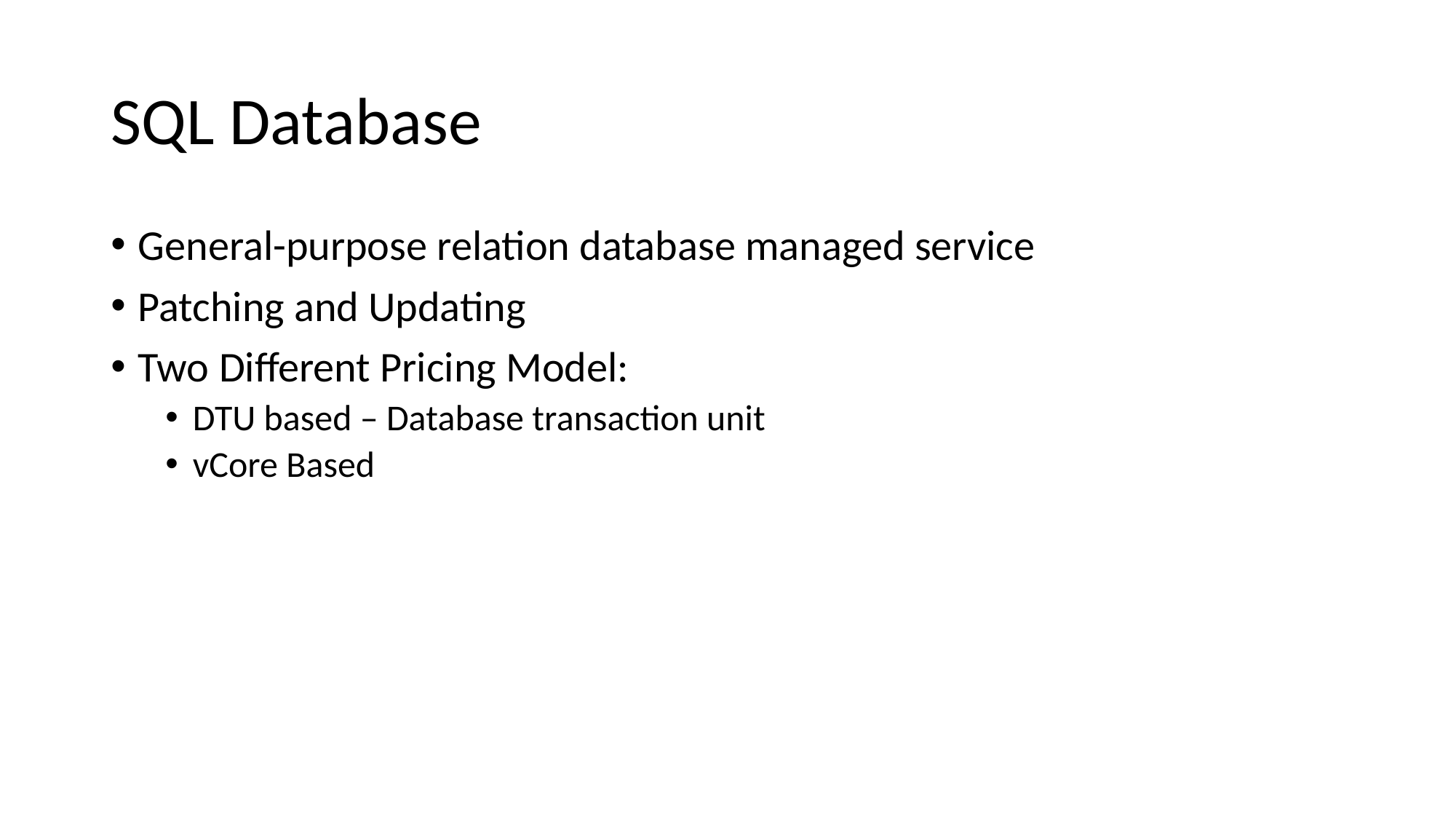

# SQL Database
General-purpose relation database managed service
Patching and Updating
Two Different Pricing Model:
DTU based – Database transaction unit
vCore Based